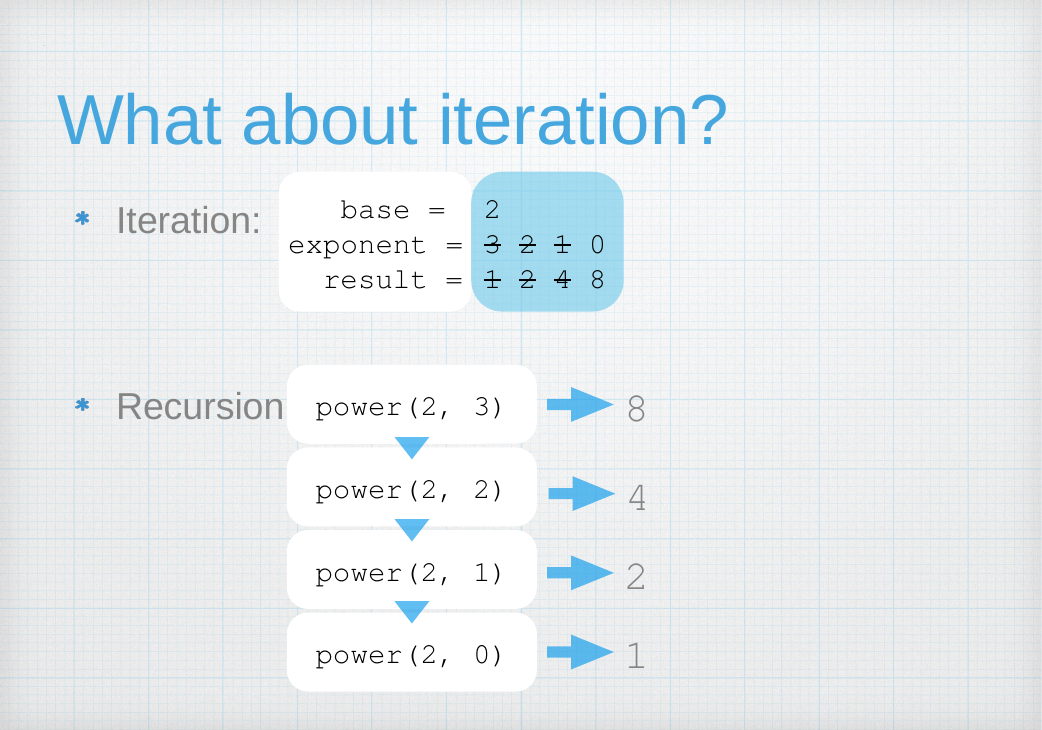

# What about iteration?
base =
exponent =
result =

Iteration:
2
3 2 1 0
1 2 4 8
Recursion:
power(2, 3)
8

power(2, 2)
4

power(2, 1)
2

power(2, 0)
1